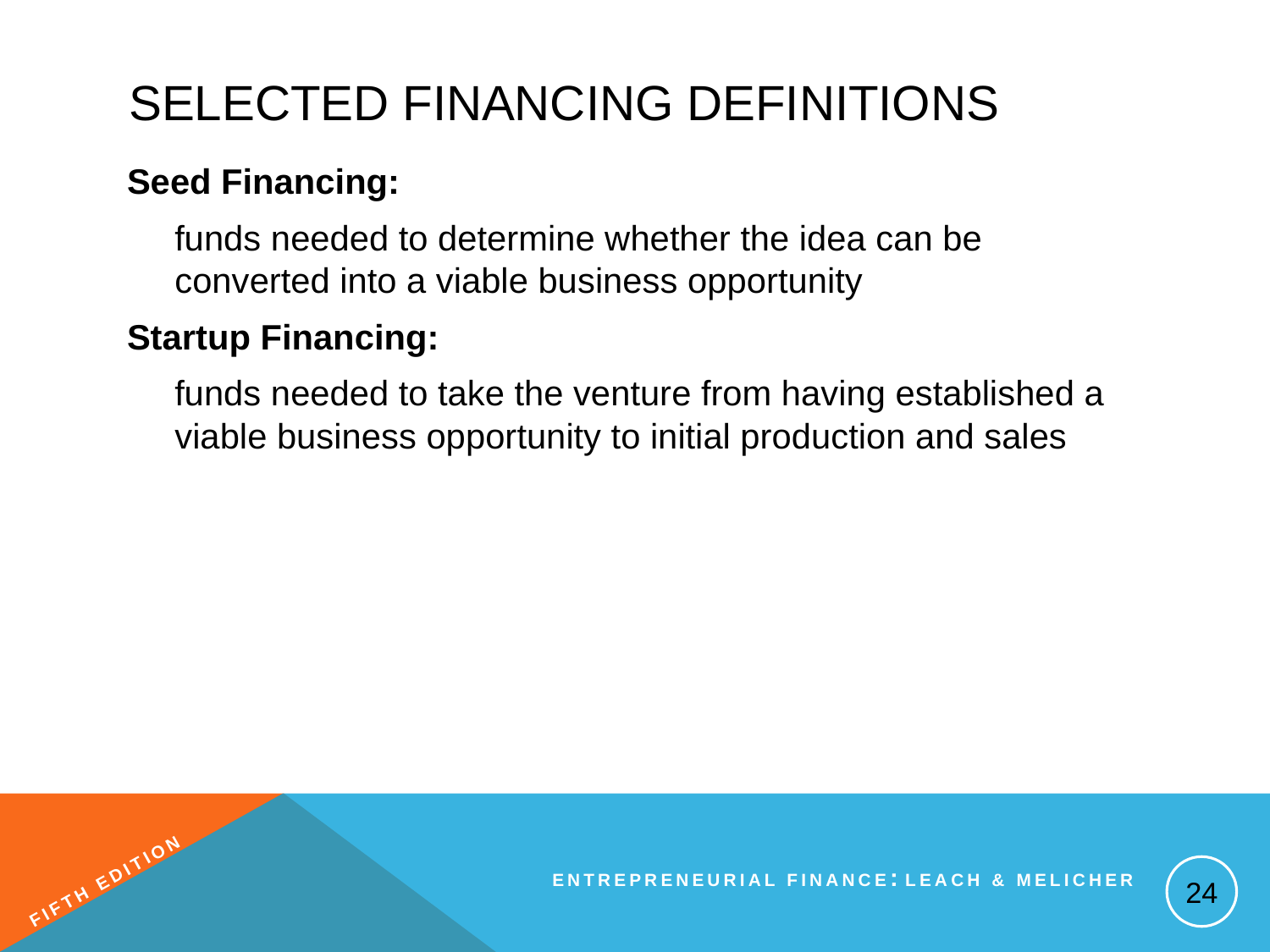

# Selected Financing Definitions
Seed Financing:
	funds needed to determine whether the idea can be converted into a viable business opportunity
Startup Financing:
	funds needed to take the venture from having established a viable business opportunity to initial production and sales
24